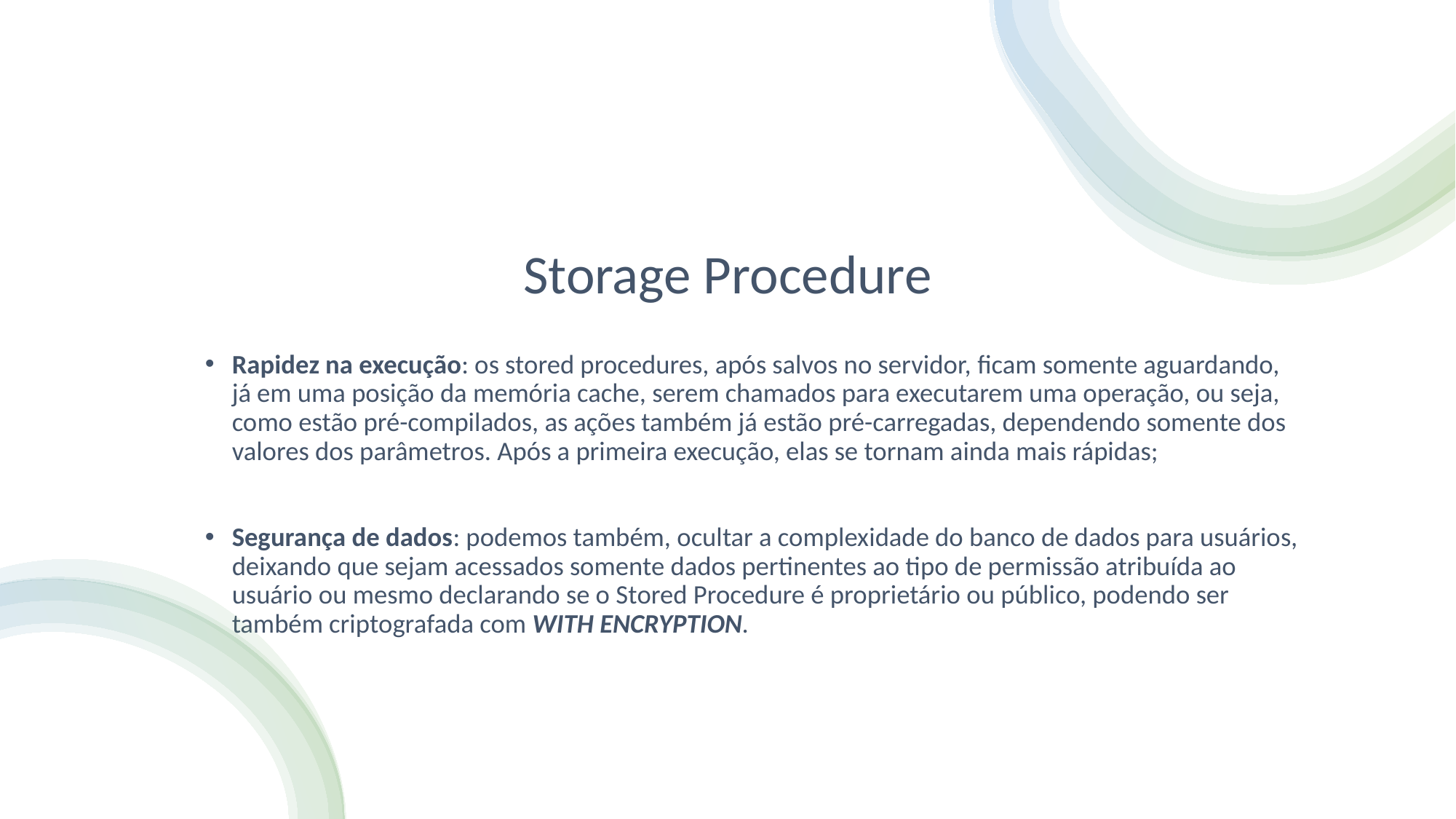

# Storage Procedure
Rapidez na execução: os stored procedures, após salvos no servidor, ficam somente aguardando, já em uma posição da memória cache, serem chamados para executarem uma operação, ou seja, como estão pré-compilados, as ações também já estão pré-carregadas, dependendo somente dos valores dos parâmetros. Após a primeira execução, elas se tornam ainda mais rápidas;

Segurança de dados: podemos também, ocultar a complexidade do banco de dados para usuários, deixando que sejam acessados somente dados pertinentes ao tipo de permissão atribuída ao usuário ou mesmo declarando se o Stored Procedure é proprietário ou público, podendo ser também criptografada com WITH ENCRYPTION.